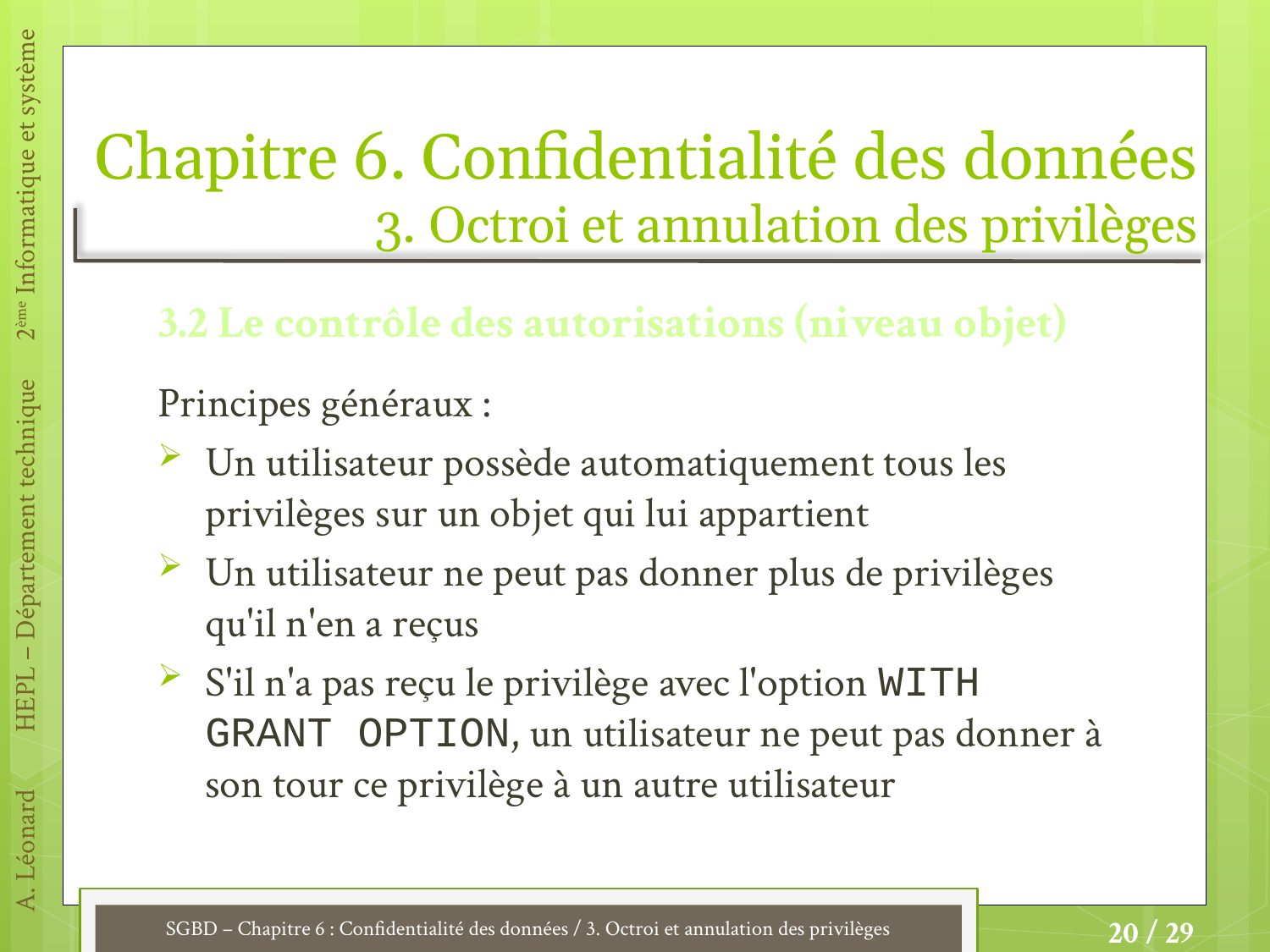

# Chapitre 6. Confidentialité des données 3. Octroi et annulation des privilèges
3.2 Le contrôle des autorisations (niveau objet)

Principes généraux :
Un utilisateur possède automatiquement tous les privilèges sur un objet qui lui appartient
Un utilisateur ne peut pas donner plus de privilèges qu'il n'en a reçus
S'il n'a pas reçu le privilège avec l'option WITH GRANT OPTION, un utilisateur ne peut pas donner à son tour ce privilège à un autre utilisateur

SGBD – Chapitre 6 : Confidentialité des données / 3. Octroi et annulation des privilèges